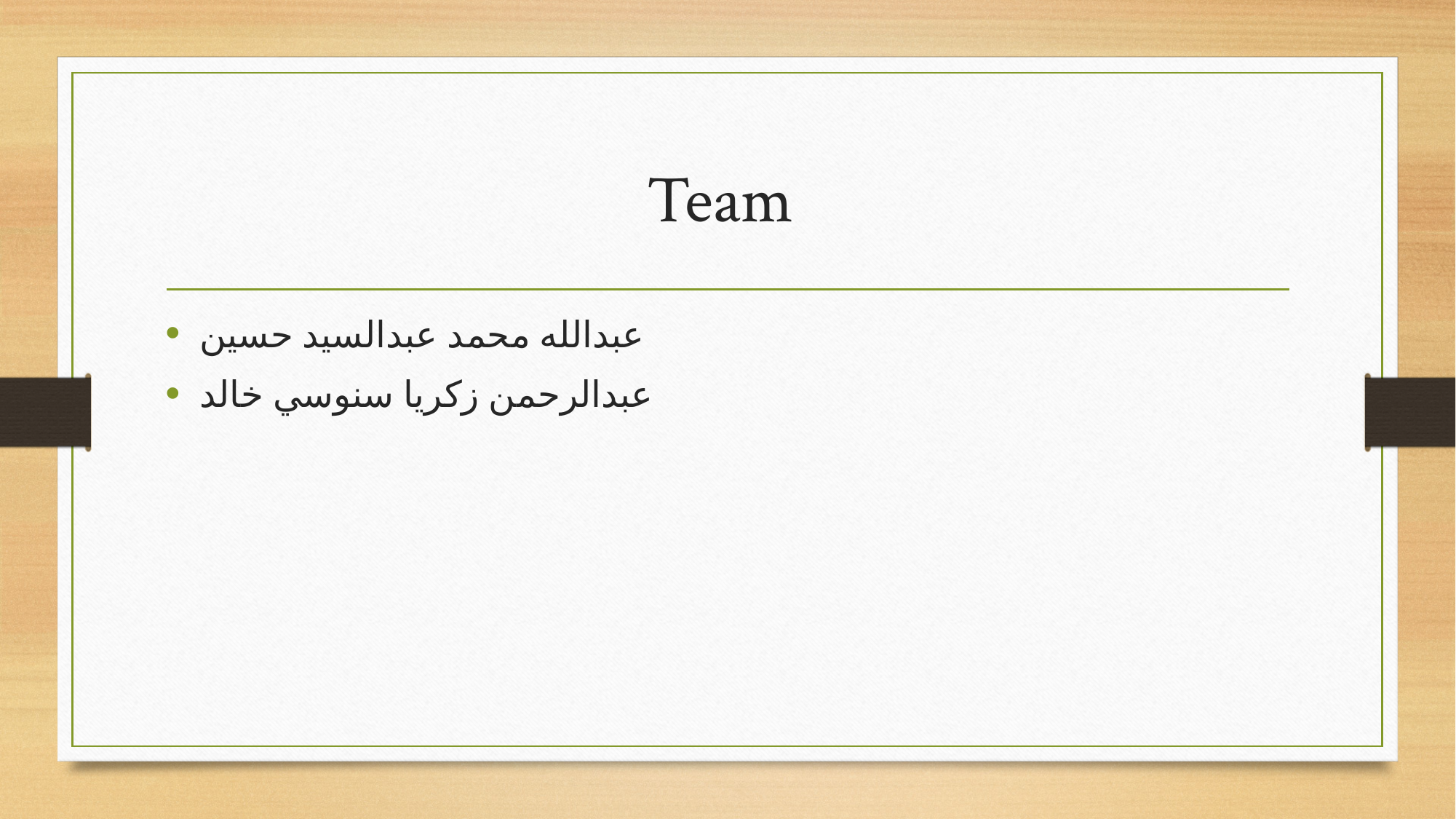

# Team
عبدالله محمد عبدالسيد حسين
عبدالرحمن زكريا سنوسي خالد